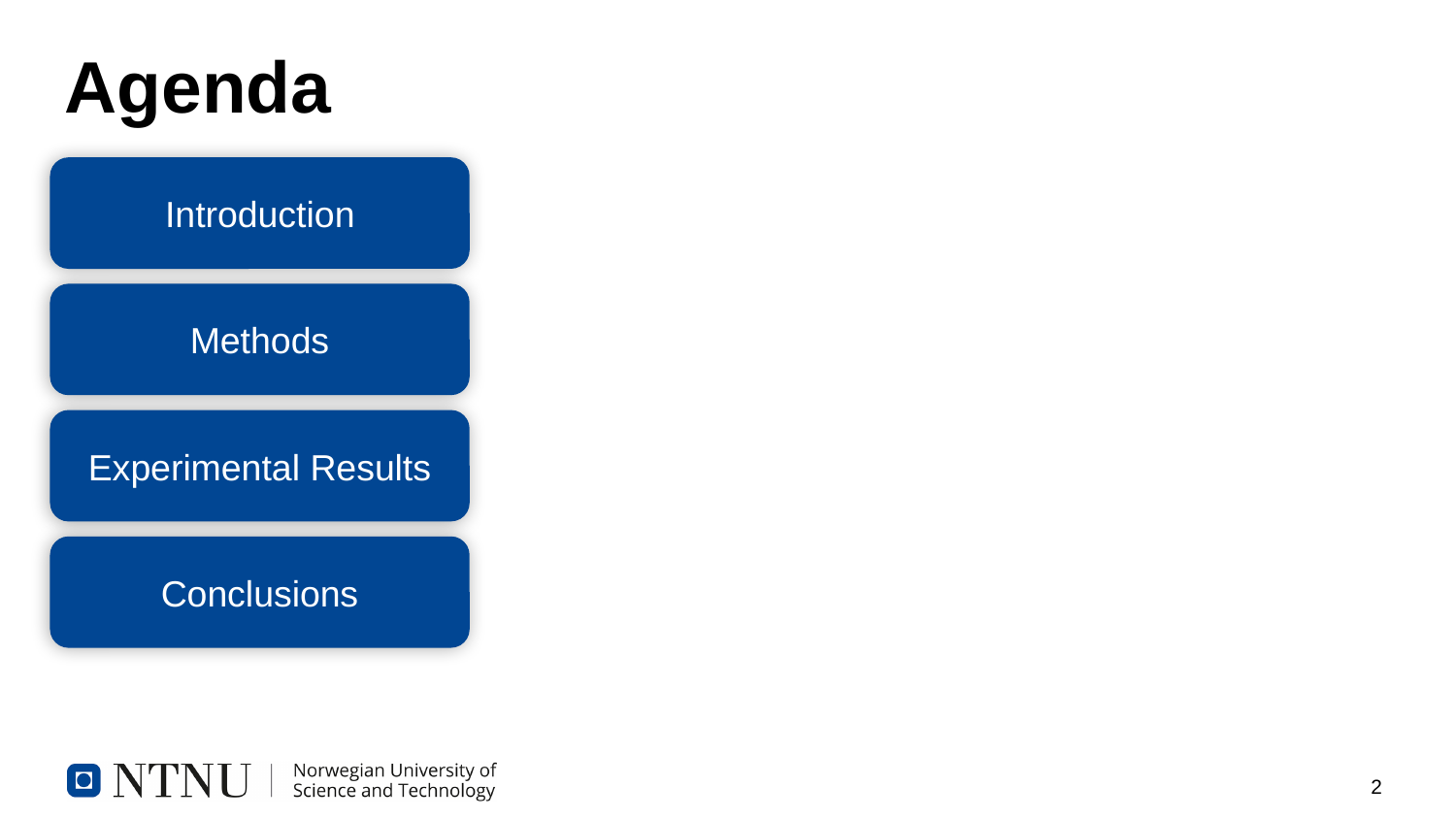

# Agenda

Introduction
Methods
Experimental Results
Conclusions